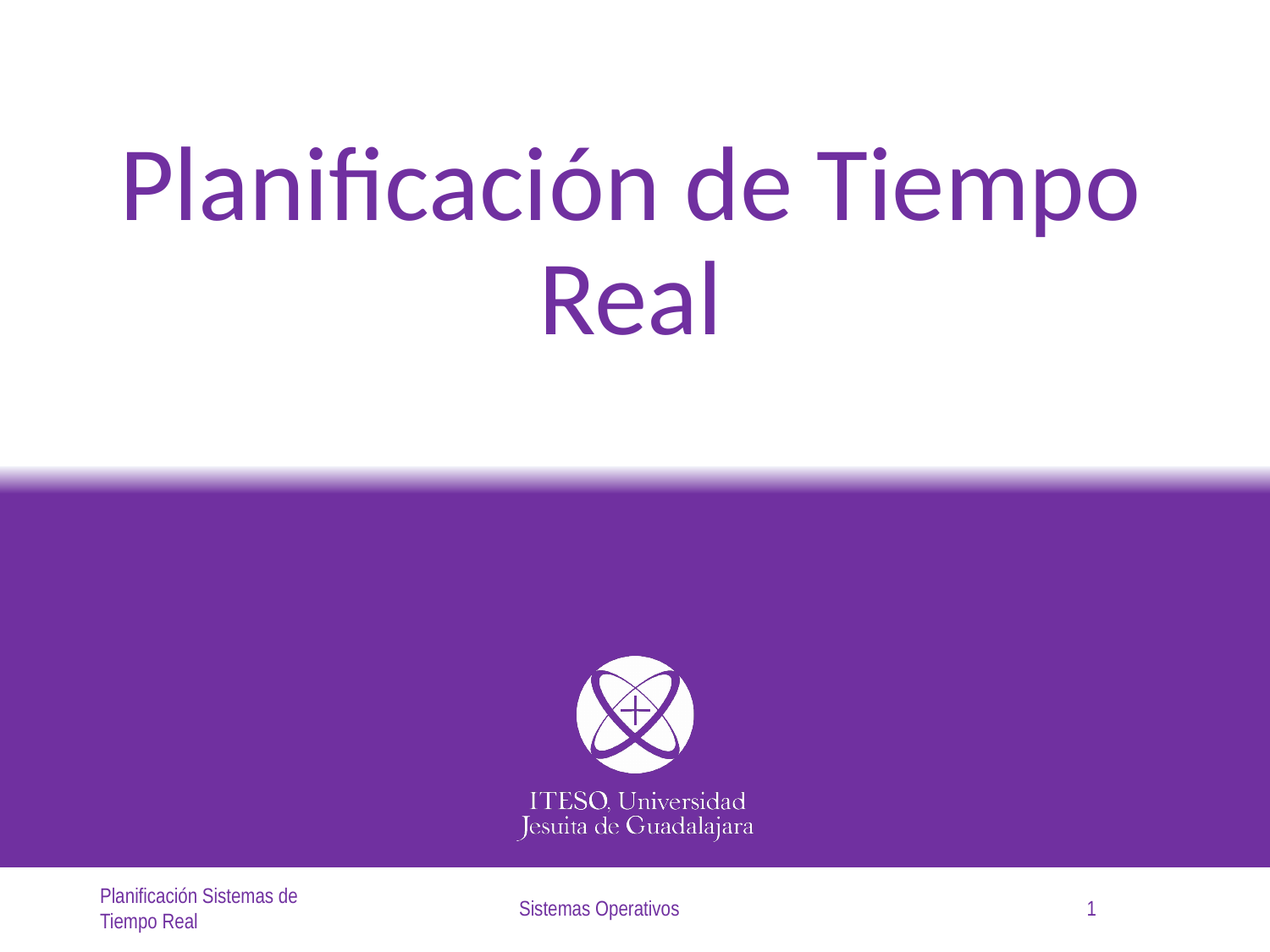

# Planificación de Tiempo Real

Planificación Sistemas de Tiempo Real
Sistemas Operativos
1